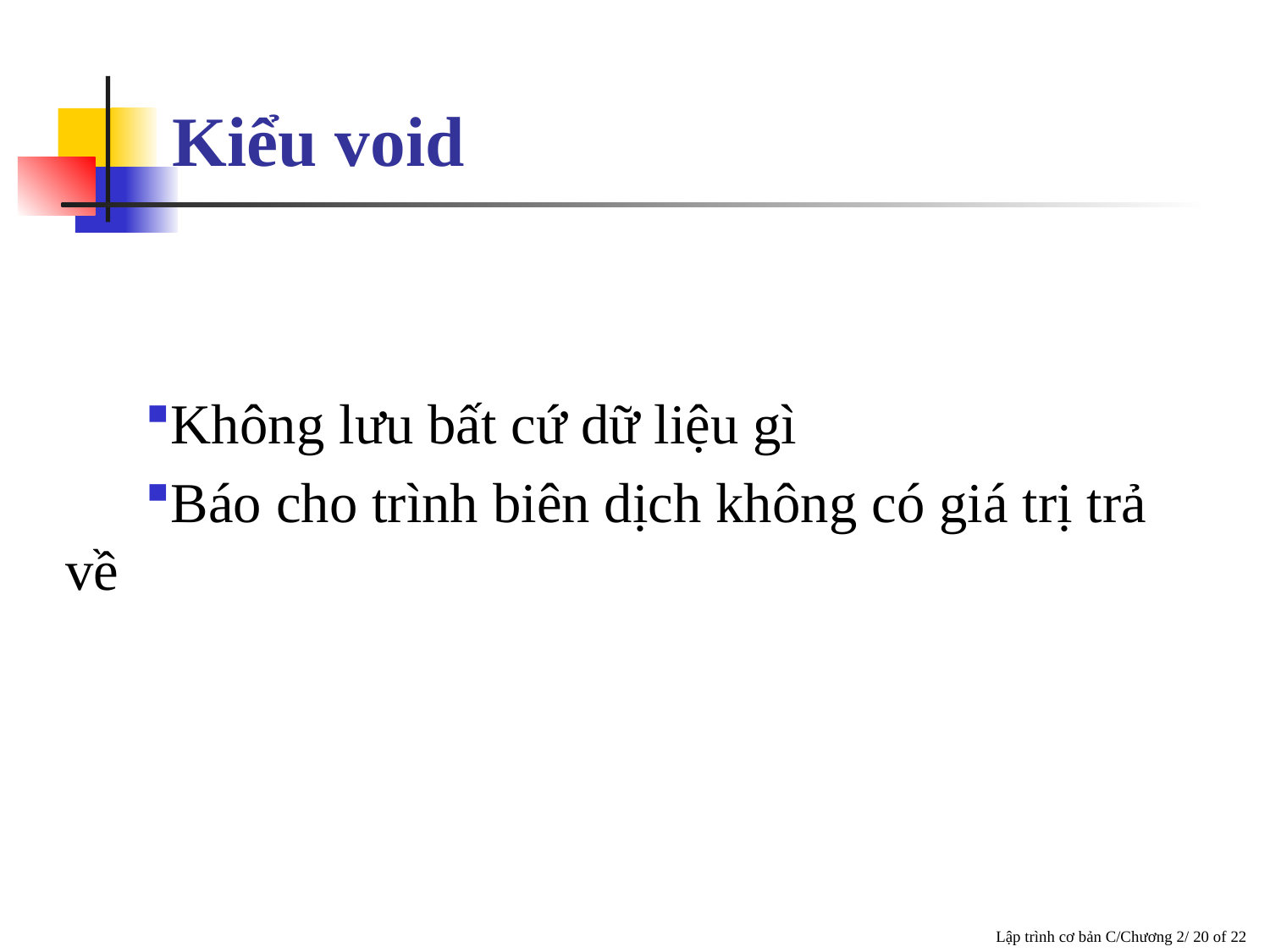

# Kiểu void
Không lưu bất cứ dữ liệu gì
Báo cho trình biên dịch không có giá trị trả về
 Lập trình cơ bản C/Chương 2/ 20 of 22